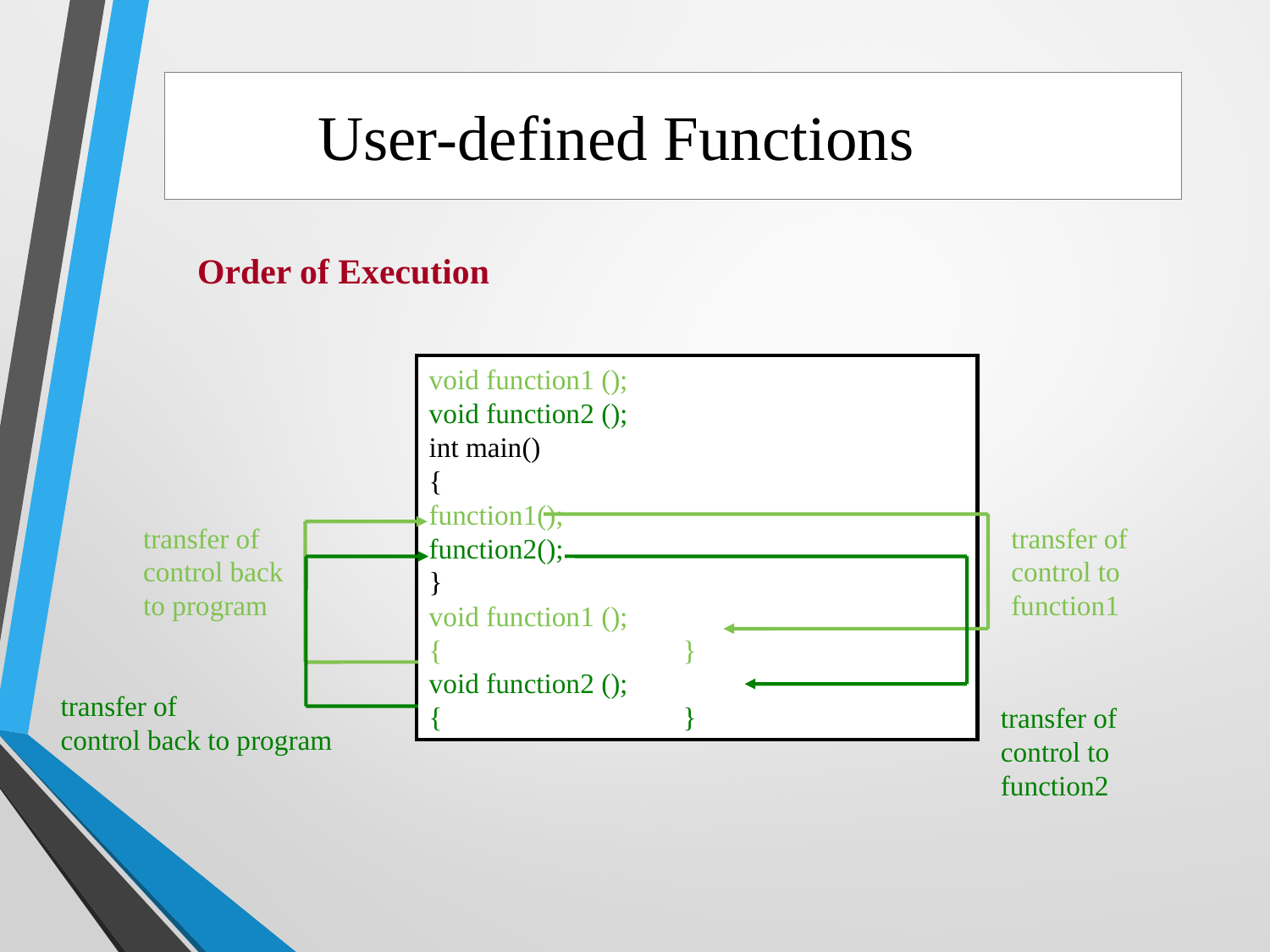

User-defined Functions
Order of Execution
void function1 ();
void function2 ();
int main()
{
function1();
function2();
}
void function1 ();
{		}
void function2 ();
{		}
transfer of control back to program

transfer of control to function1

transfer of
control back to program

transfer of control to function2